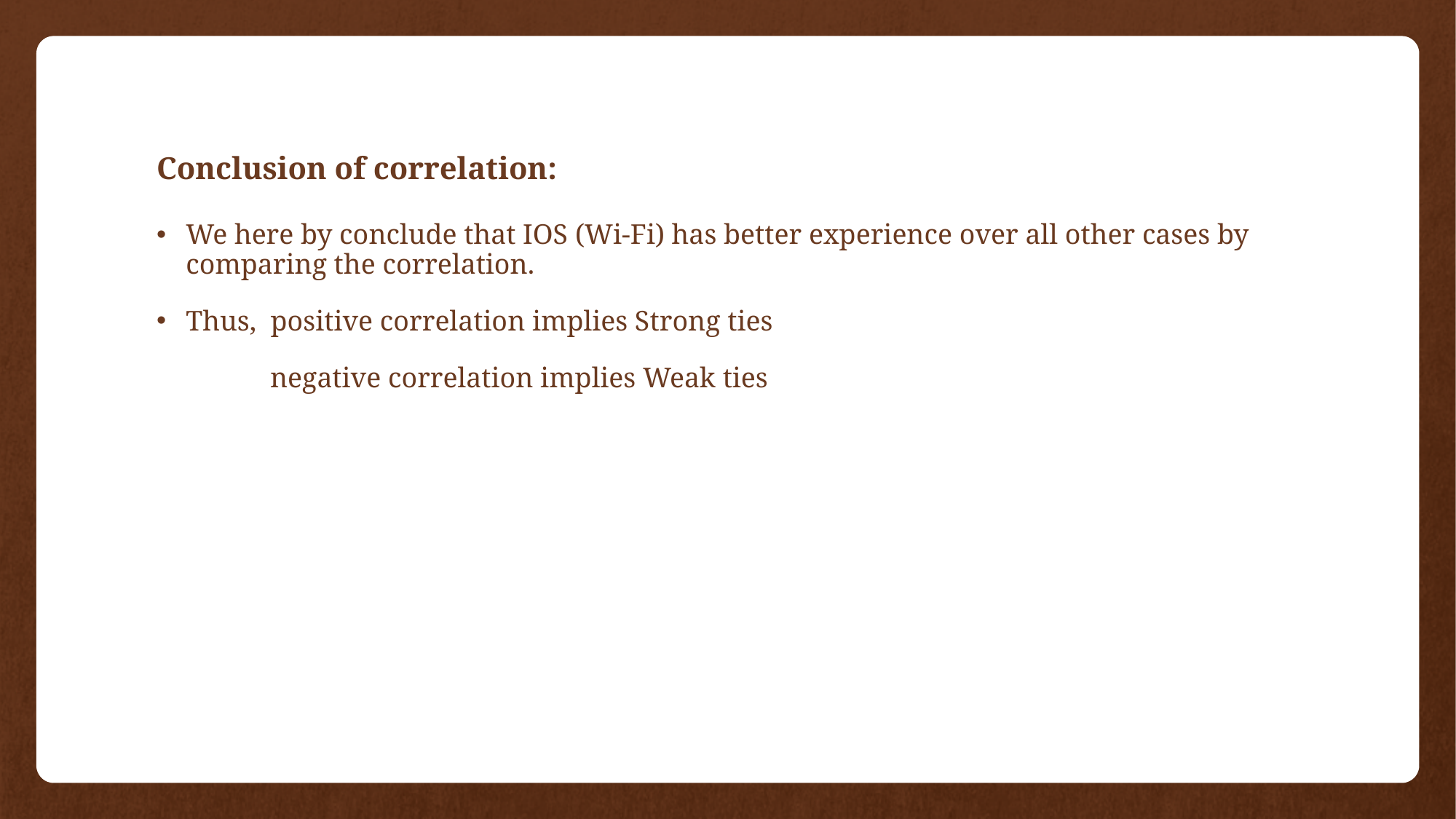

# Conclusion of correlation:
We here by conclude that IOS (Wi-Fi) has better experience over all other cases by comparing the correlation.
Thus,  positive correlation implies Strong ties
                negative correlation implies Weak ties